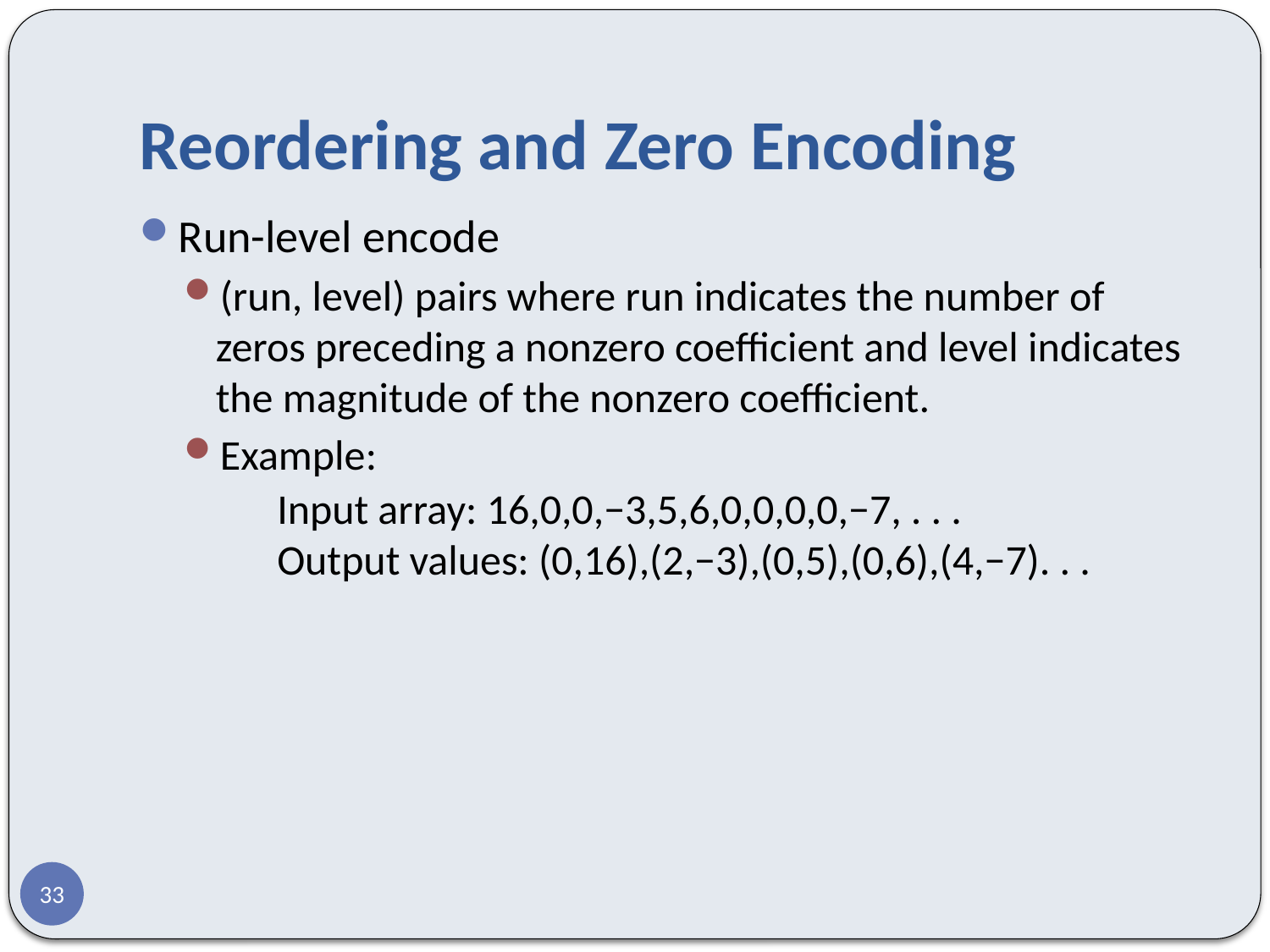

# Reordering and Zero Encoding
Run-level encode
(run, level) pairs where run indicates the number of zeros preceding a nonzero coefficient and level indicates the magnitude of the nonzero coefficient.
Example:

Input array: 16,0,0,−3,5,6,0,0,0,0,−7, . . .
Output values: (0,16),(2,−3),(0,5),(0,6),(4,−7). . .

33